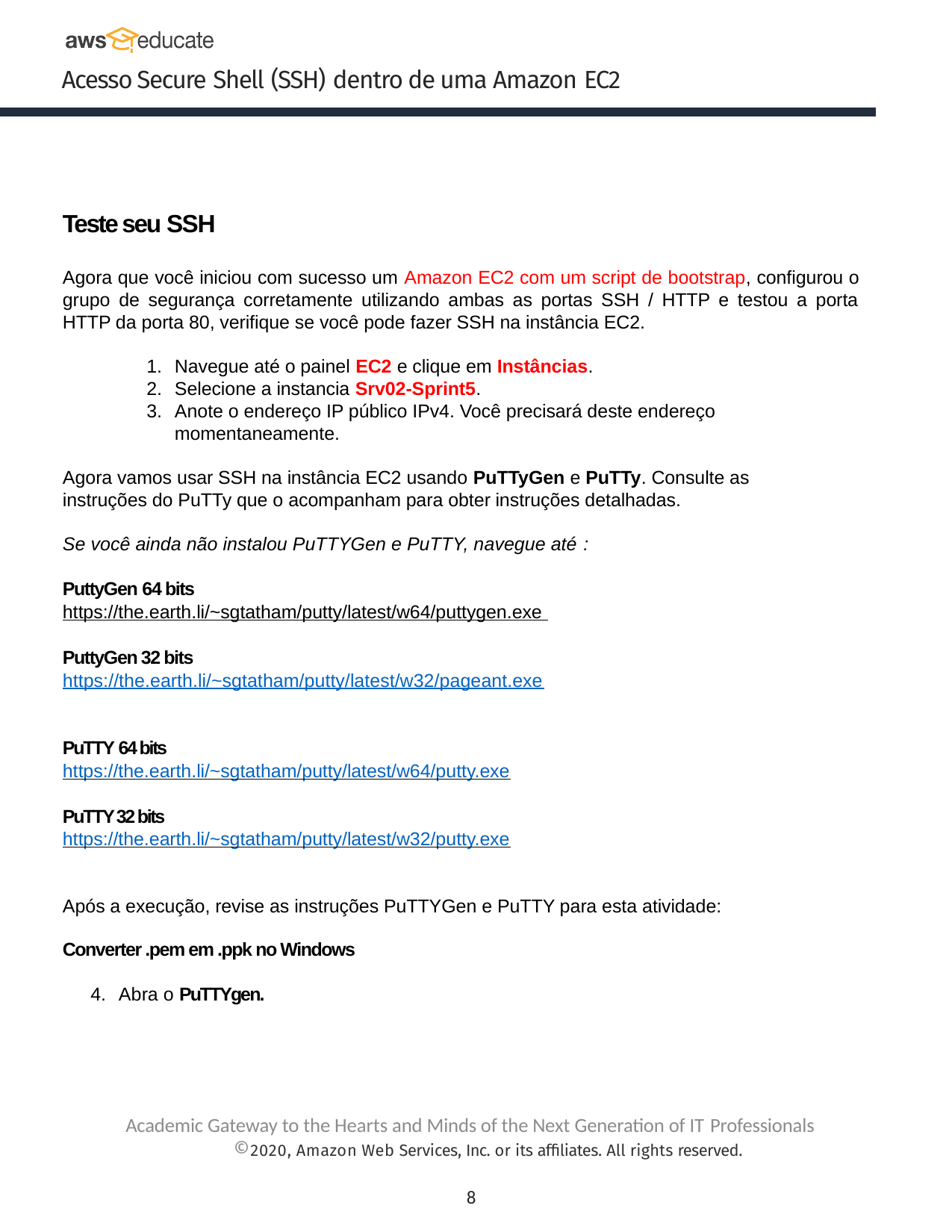

Acesso Secure Shell (SSH) dentro de uma Amazon EC2
Teste seu SSH

Agora que você iniciou com sucesso um Amazon EC2 com um script de bootstrap, configurou o grupo de segurança corretamente utilizando ambas as portas SSH / HTTP e testou a porta HTTP da porta 80, verifique se você pode fazer SSH na instância EC2.

Navegue até o painel EC2 e clique em Instâncias.
Selecione a instancia Srv02-Sprint5.
Anote o endereço IP público IPv4. Você precisará deste endereço momentaneamente.

Agora vamos usar SSH na instância EC2 usando PuTTyGen e PuTTy. Consulte as instruções do PuTTy que o acompanham para obter instruções detalhadas.

Se você ainda não instalou PuTTYGen e PuTTY, navegue até :

PuttyGen 64 bits
https://the.earth.li/~sgtatham/putty/latest/w64/puttygen.exe

PuttyGen 32 bits
https://the.earth.li/~sgtatham/putty/latest/w32/pageant.exe

PuTTY 64 bits
https://the.earth.li/~sgtatham/putty/latest/w64/putty.exe

PuTTY 32 bits
https://the.earth.li/~sgtatham/putty/latest/w32/putty.exe

Após a execução, revise as instruções PuTTYGen e PuTTY para esta atividade:

Converter .pem em .ppk no Windows

Abra o PuTTYgen.

Academic Gateway to the Hearts and Minds of the Next Generation of IT Professionals
©2020, Amazon Web Services, Inc. or its affiliates. All rights reserved.
8